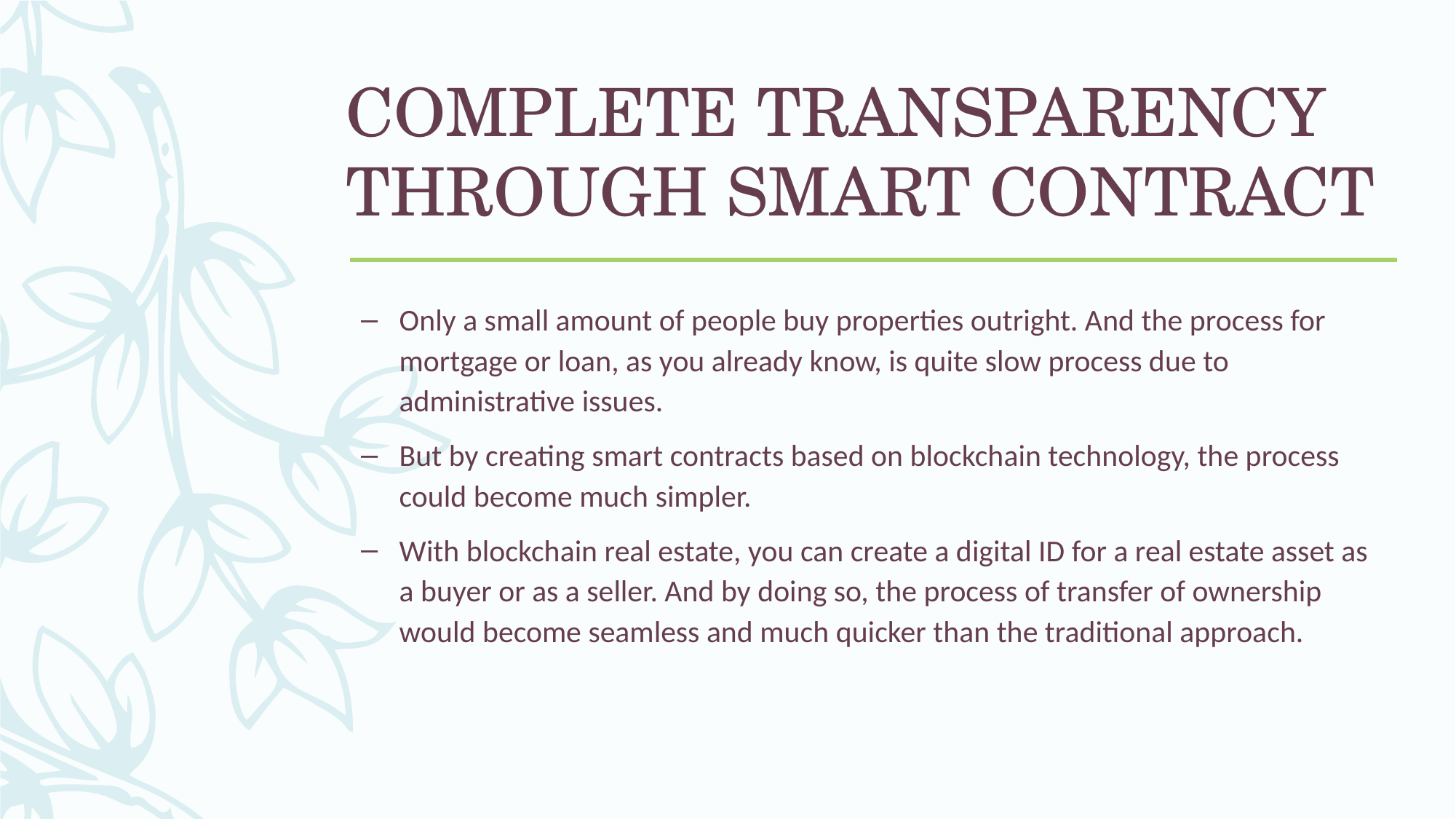

# COMPLETE TRANSPARENCY THROUGH SMART CONTRACT
Only a small amount of people buy properties outright. And the process for mortgage or loan, as you already know, is quite slow process due to administrative issues.
But by creating smart contracts based on blockchain technology, the process could become much simpler.
With blockchain real estate, you can create a digital ID for a real estate asset as a buyer or as a seller. And by doing so, the process of transfer of ownership would become seamless and much quicker than the traditional approach.